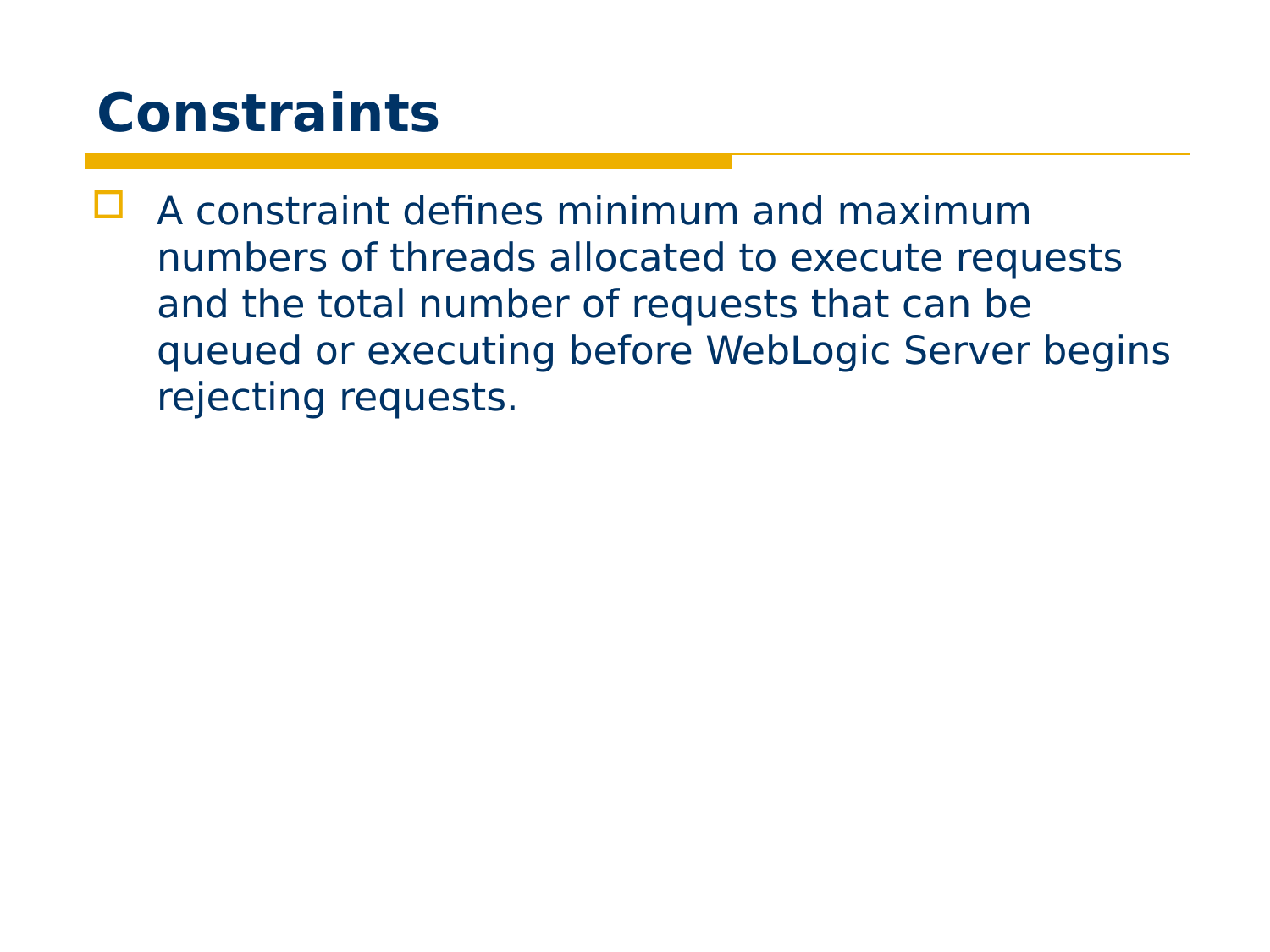

# Constraints
A constraint defines minimum and maximum numbers of threads allocated to execute requests and the total number of requests that can be queued or executing before WebLogic Server begins rejecting requests.